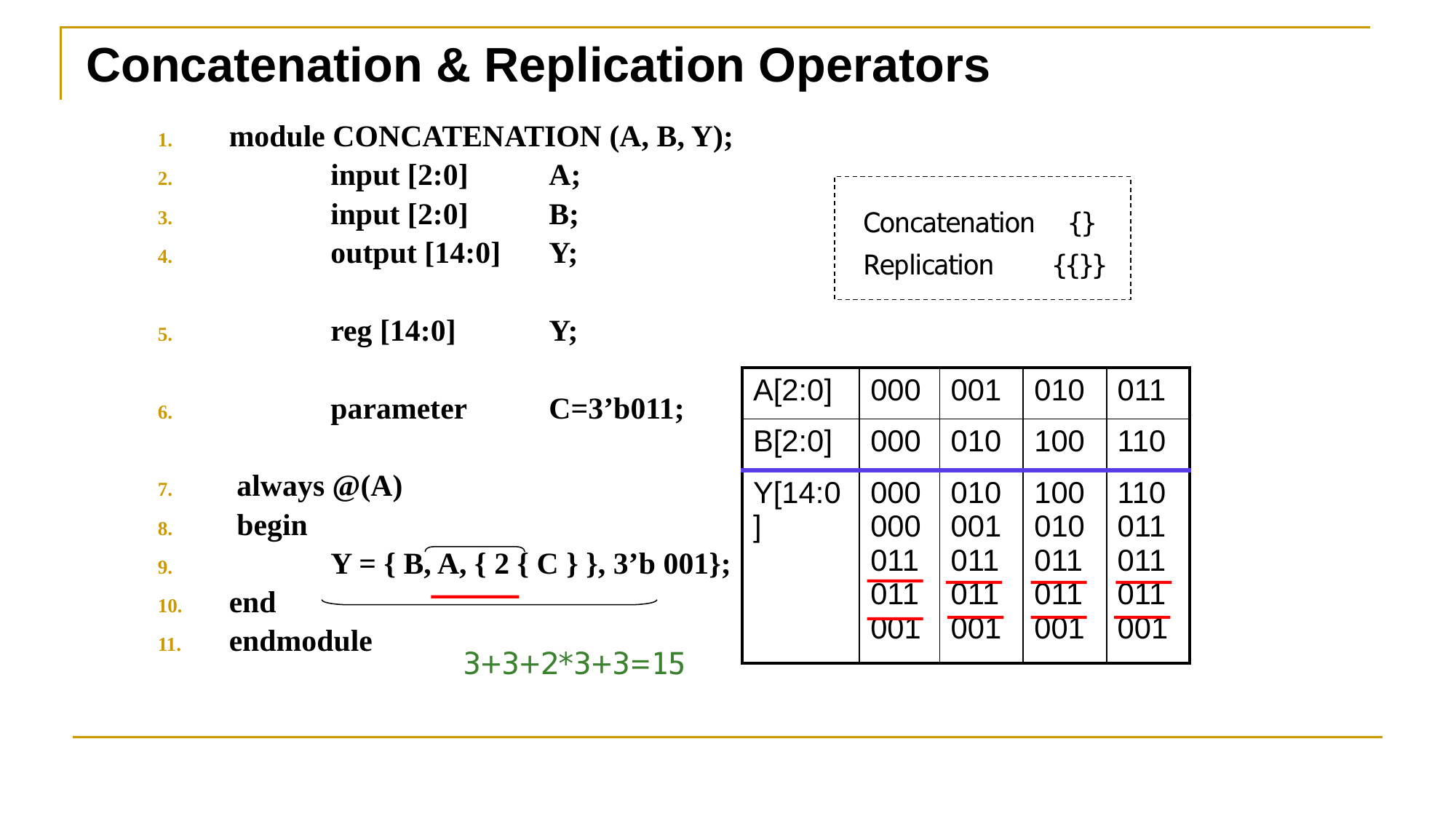

# Concatenation & Replication Operators
 module CONCATENATION (A, B, Y);
	input [2:0]	A;
	input [2:0]	B;
	output [14:0] 	Y;

	reg [14:0]	Y;

	parameter	C=3’b011;

  always @(A)
  begin
	Y = { B, A, { 2 { C } }, 3’b 001};
 end
 endmodule

Concatenation    {}
Replication       {{}}
| A[2:0] | 000 | 001 | 010 | 011 |
| --- | --- | --- | --- | --- |
| B[2:0] | 000 | 010 | 100 | 110 |
| Y[14:0] | 000000011011001 | 010001011011001 | 100010011011001 | 110011011011001 |

3+3+2*3+3=15